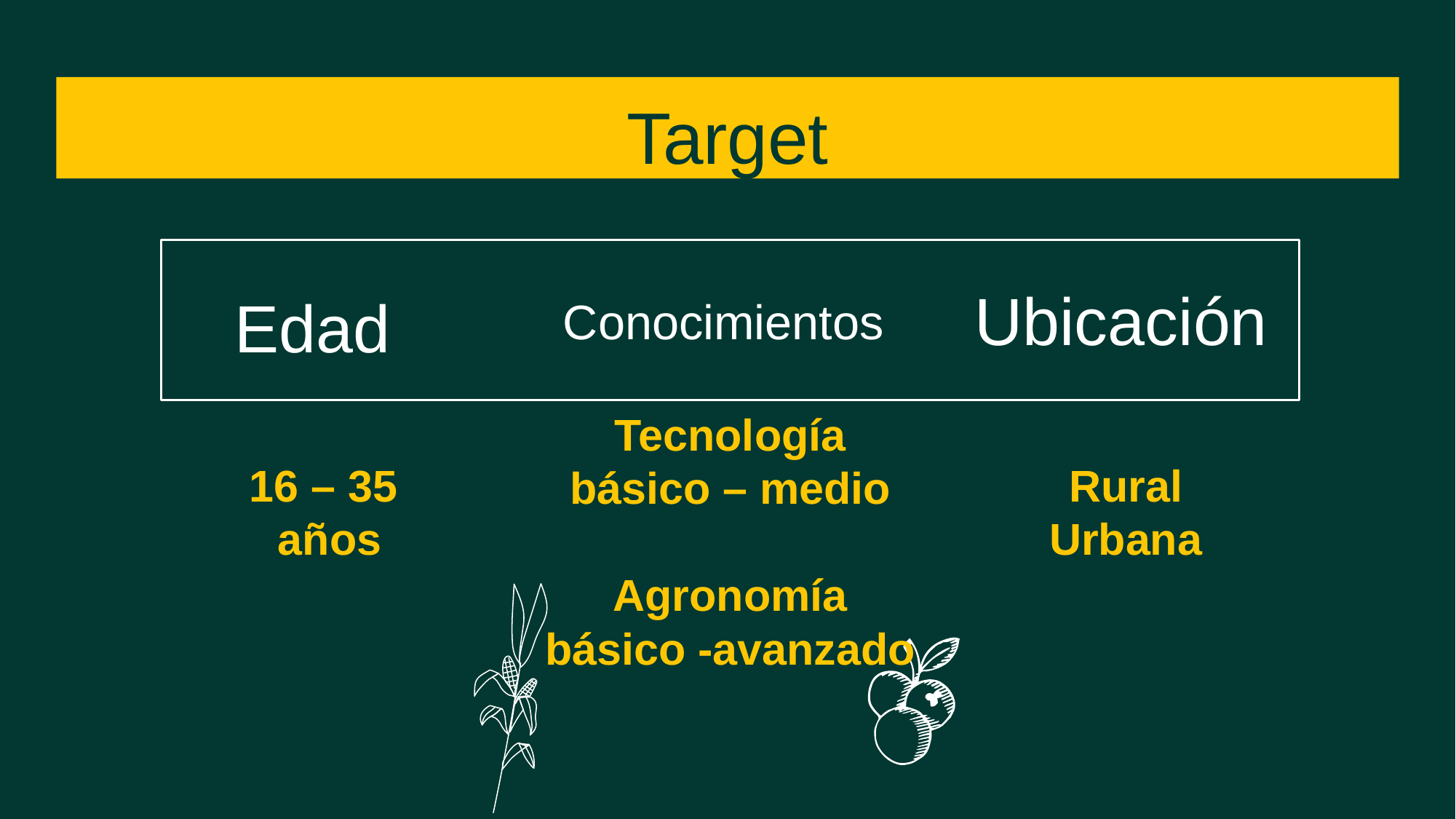

# Target

Ubicación
Edad
Conocimientos

Rural
Urbana
16 – 35
años
Tecnología
básico – medio
Agronomía
básico -avanzado